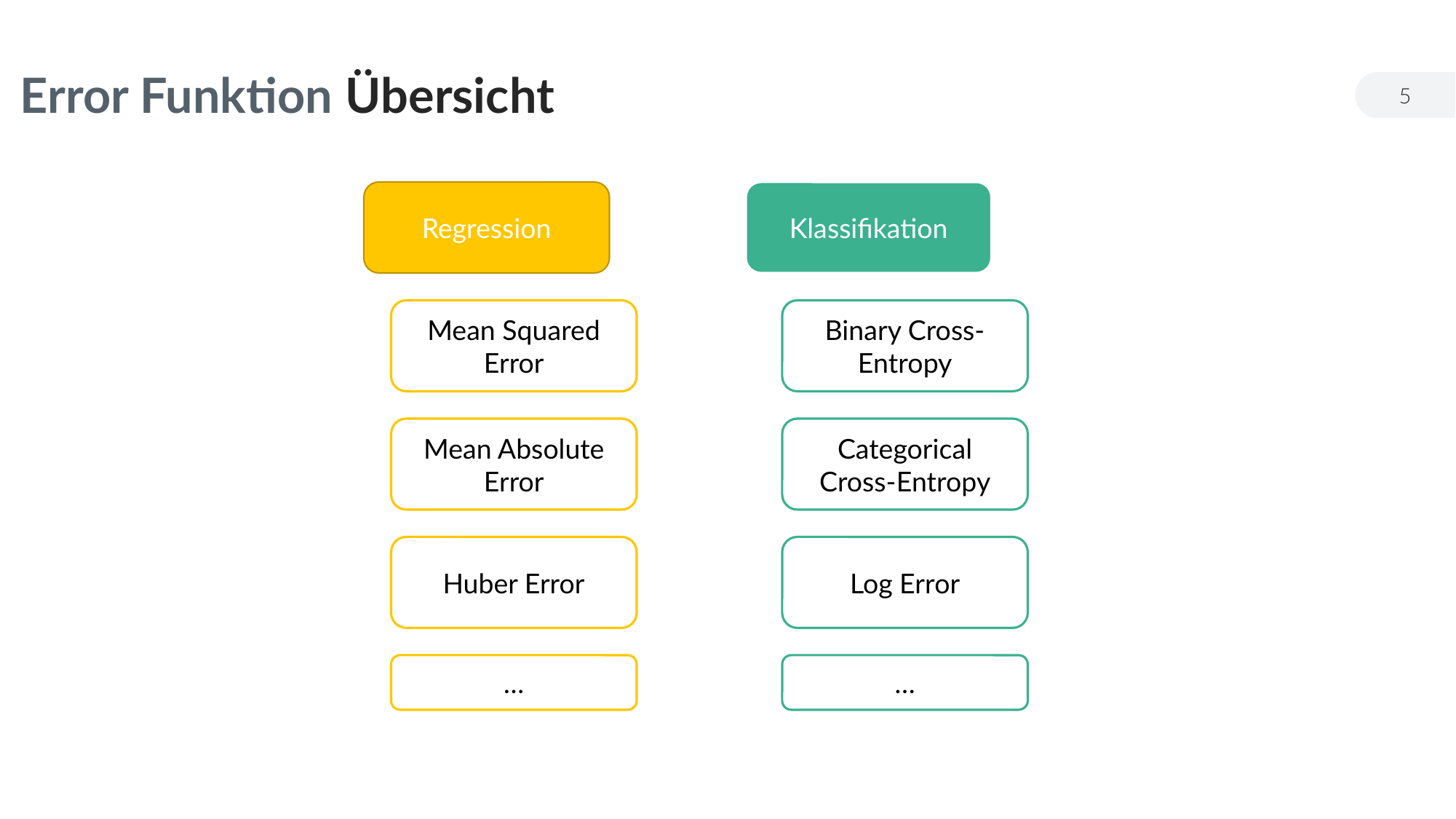

Error Funktion Übersicht
5
Regression
Klassifikation
Mean Squared Error
Binary Cross-Entropy
Mean Absolute Error
Categorical Cross-Entropy
Huber Error
Log Error
…
…